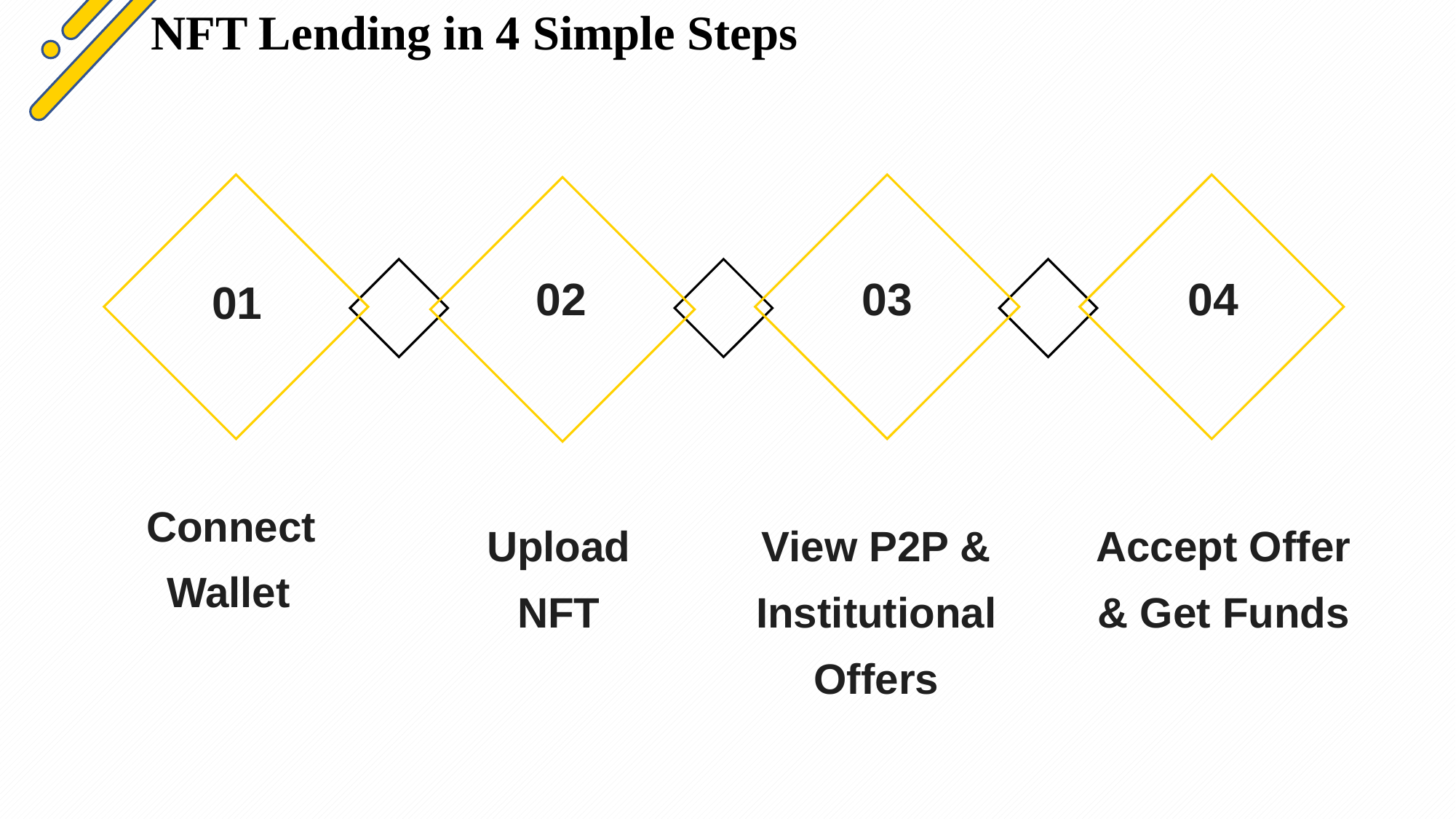

NFT Lending in 4 Simple Steps

03
04
02
01

Connect Wallet
Upload NFT
View P2P & Institutional Offers
Accept Offer & Get Funds